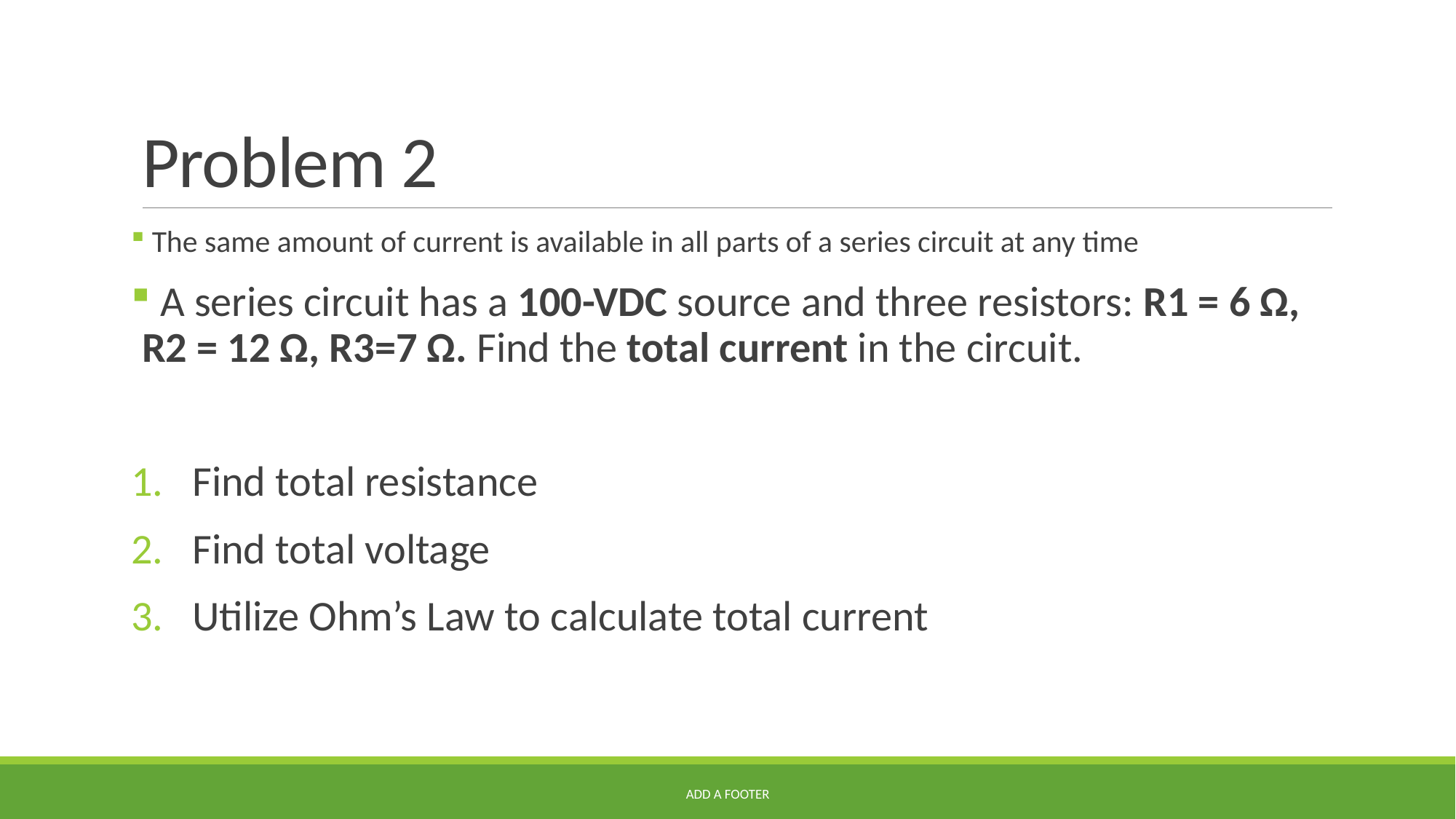

# Problem 2
 The same amount of current is available in all parts of a series circuit at any time
 A series circuit has a 100-VDC source and three resistors: R1 = 6 Ω, R2 = 12 Ω, R3=7 Ω. Find the total current in the circuit.

Find total resistance
Find total voltage
Utilize Ohm’s Law to calculate total current
Add a footer